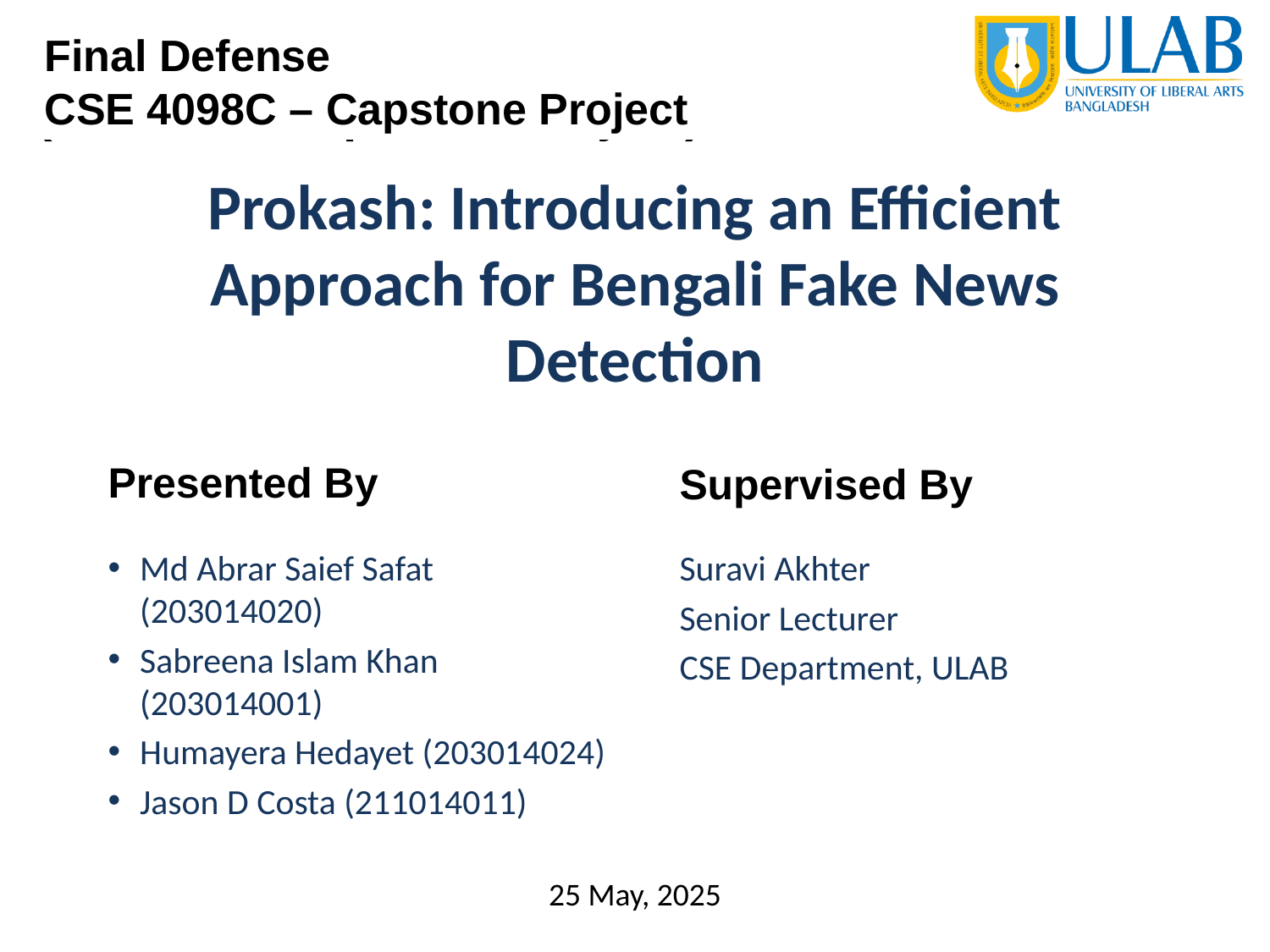

Final Defense
CSE 4098C – Capstone Project
# Prokash: Introducing an Efficient Approach for Bengali Fake News Detection
Md Abrar Saief Safat (203014020)
Sabreena Islam Khan (203014001)
Humayera Hedayet (203014024)
Jason D Costa (211014011)
Suravi Akhter
Senior Lecturer
CSE Department, ULAB
25 May, 2025